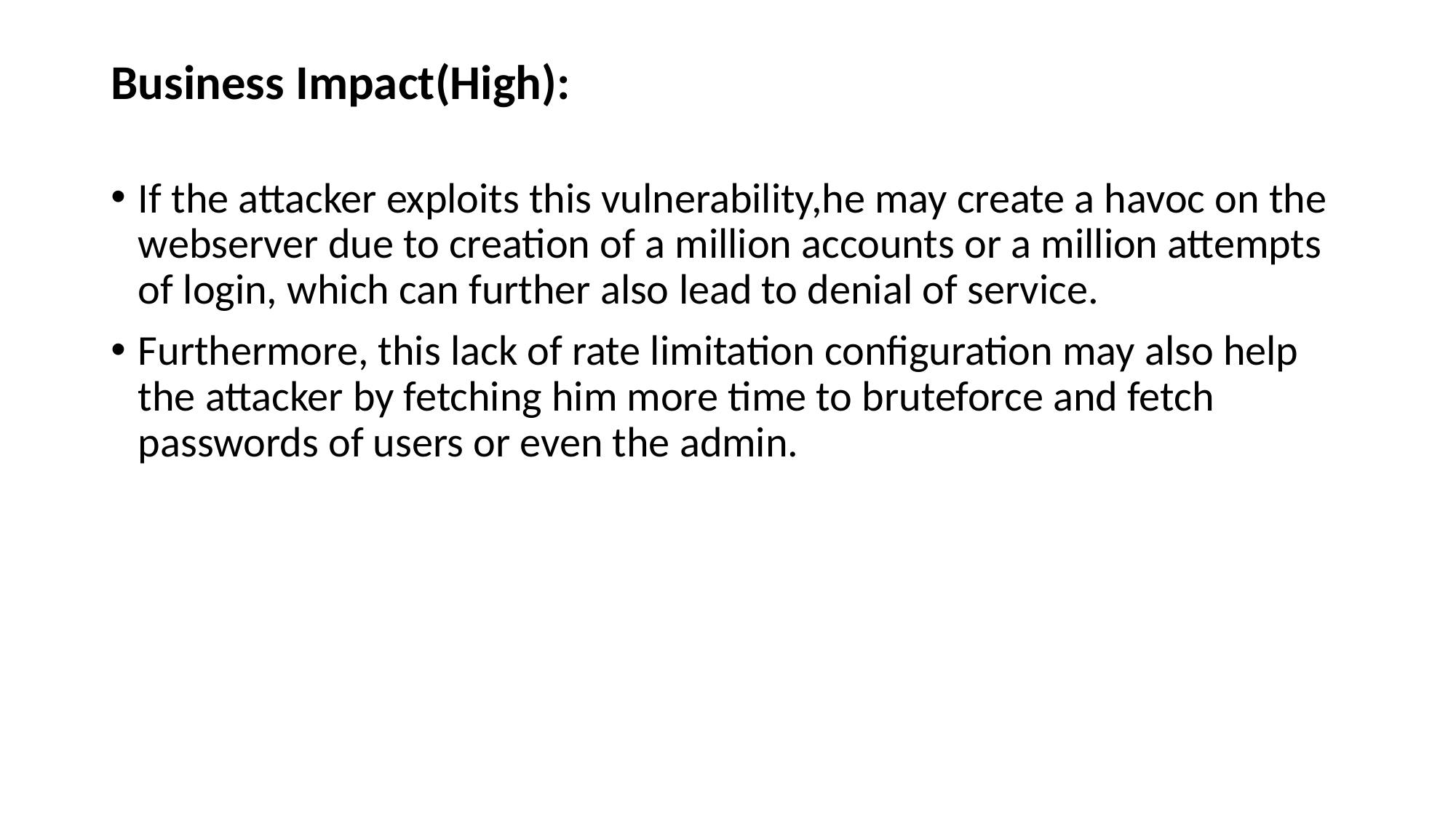

# Business Impact(High):
If the attacker exploits this vulnerability,he may create a havoc on the webserver due to creation of a million accounts or a million attempts of login, which can further also lead to denial of service.
Furthermore, this lack of rate limitation configuration may also help the attacker by fetching him more time to bruteforce and fetch passwords of users or even the admin.